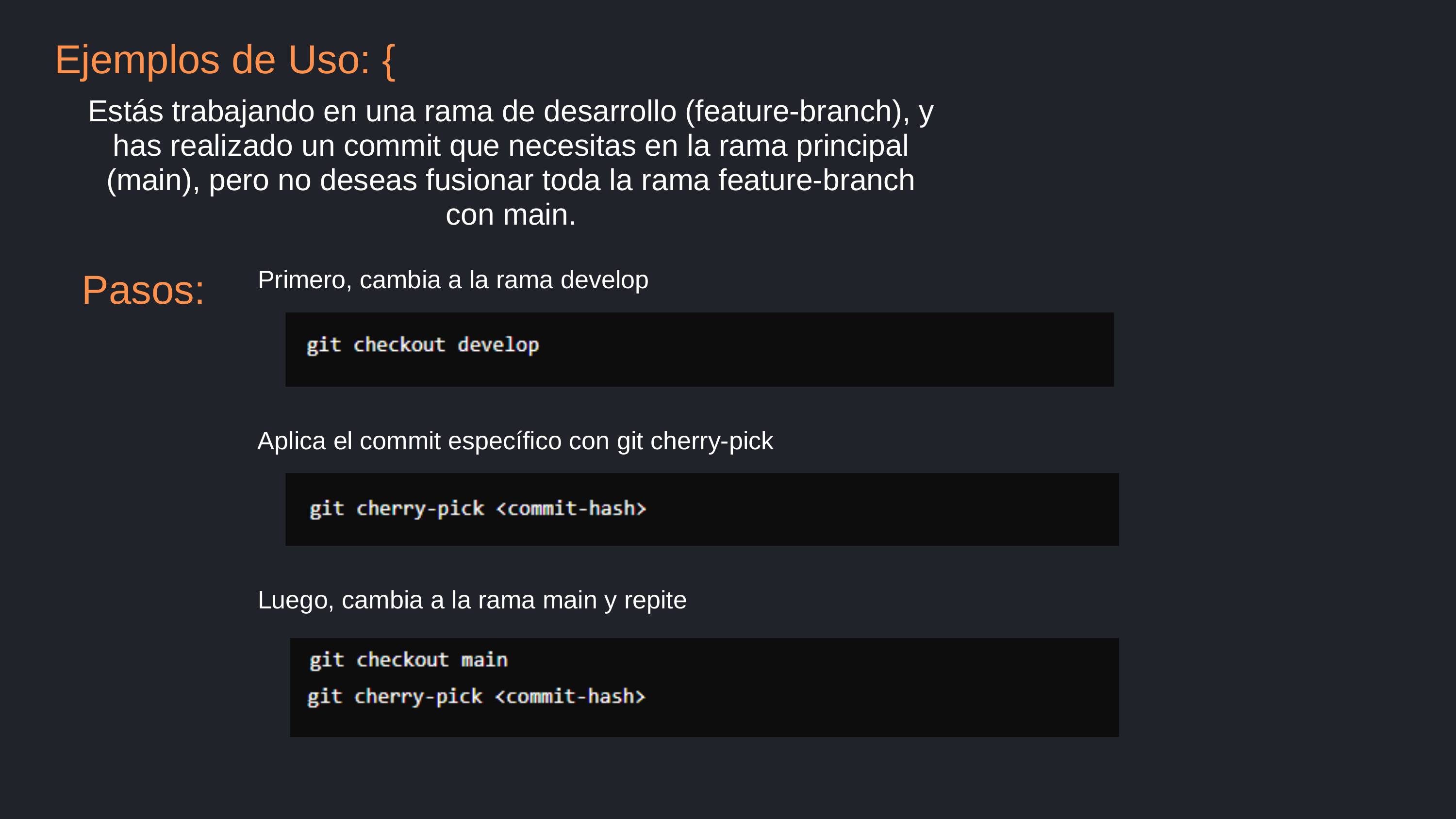

Ejemplos de Uso: {
Estás trabajando en una rama de desarrollo (feature-branch), y has realizado un commit que necesitas en la rama principal (main), pero no deseas fusionar toda la rama feature-branch con main.
Primero, cambia a la rama develop
Pasos:

Aplica el commit específico con git cherry-pick

Luego, cambia a la rama main y repite